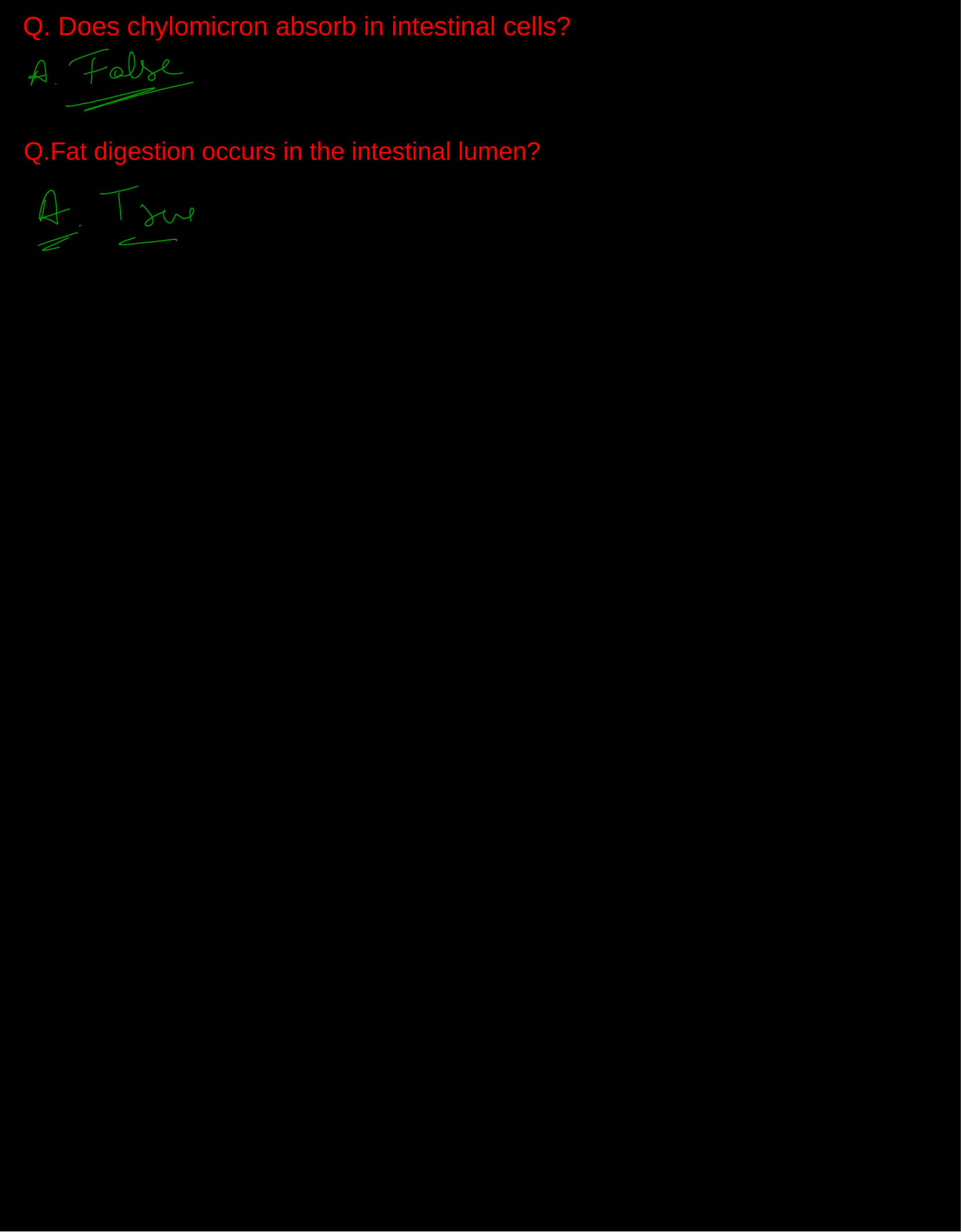

Q. Does chylomicron absorb in intestinal cells?

 Q.Fat digestion occurs in the intestinal lumen?